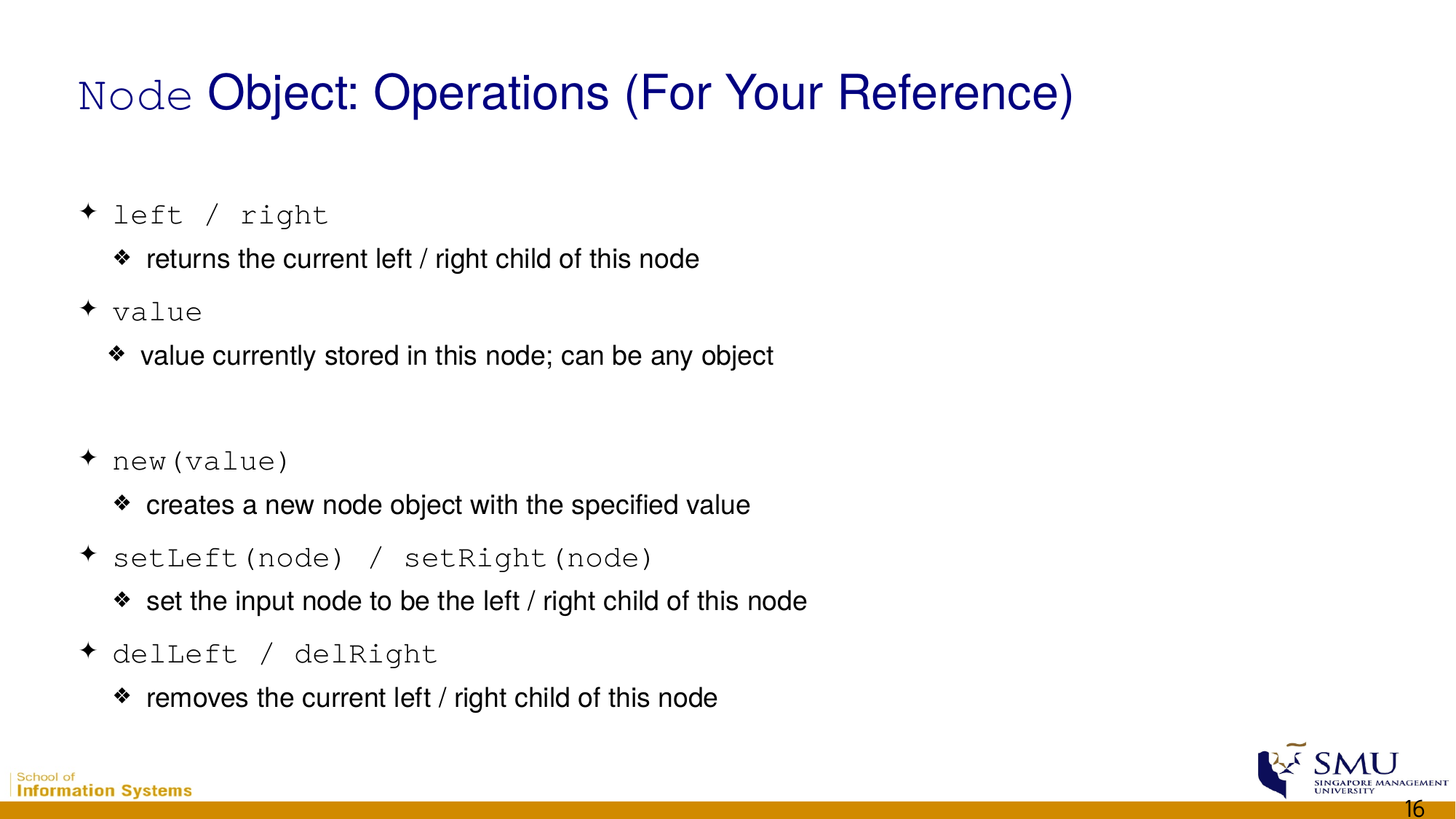

# Node Object: Operations (For Your Reference)
left / right
returns the current left / right child of this node
value
value currently stored in this node; can be any object

new(value)
creates a new node object with the specified value
setLeft(node) / setRight(node)
set the input node to be the left / right child of this node
delLeft / delRight
removes the current left / right child of this node